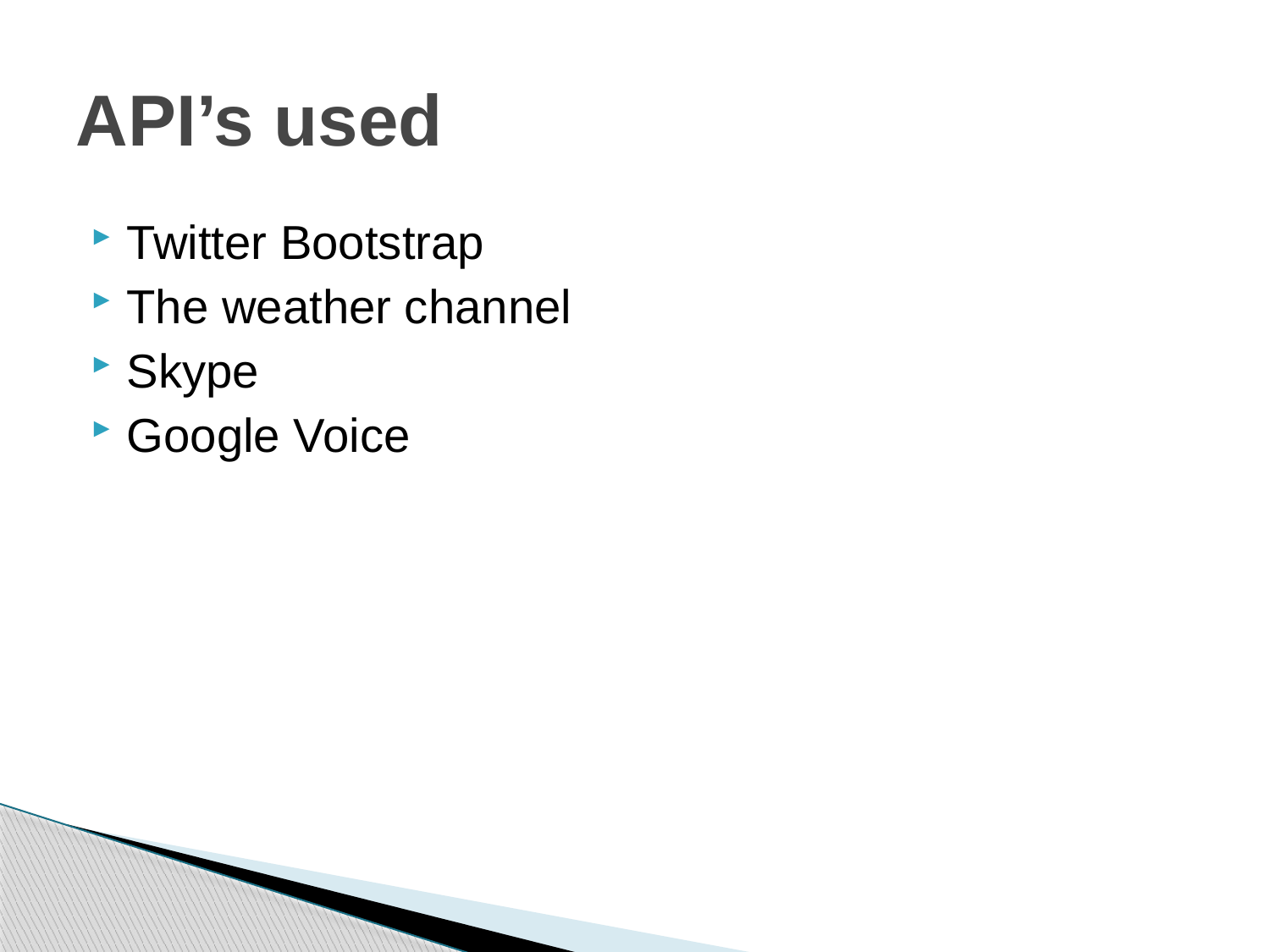

# API’s used
Twitter Bootstrap
The weather channel
Skype
Google Voice